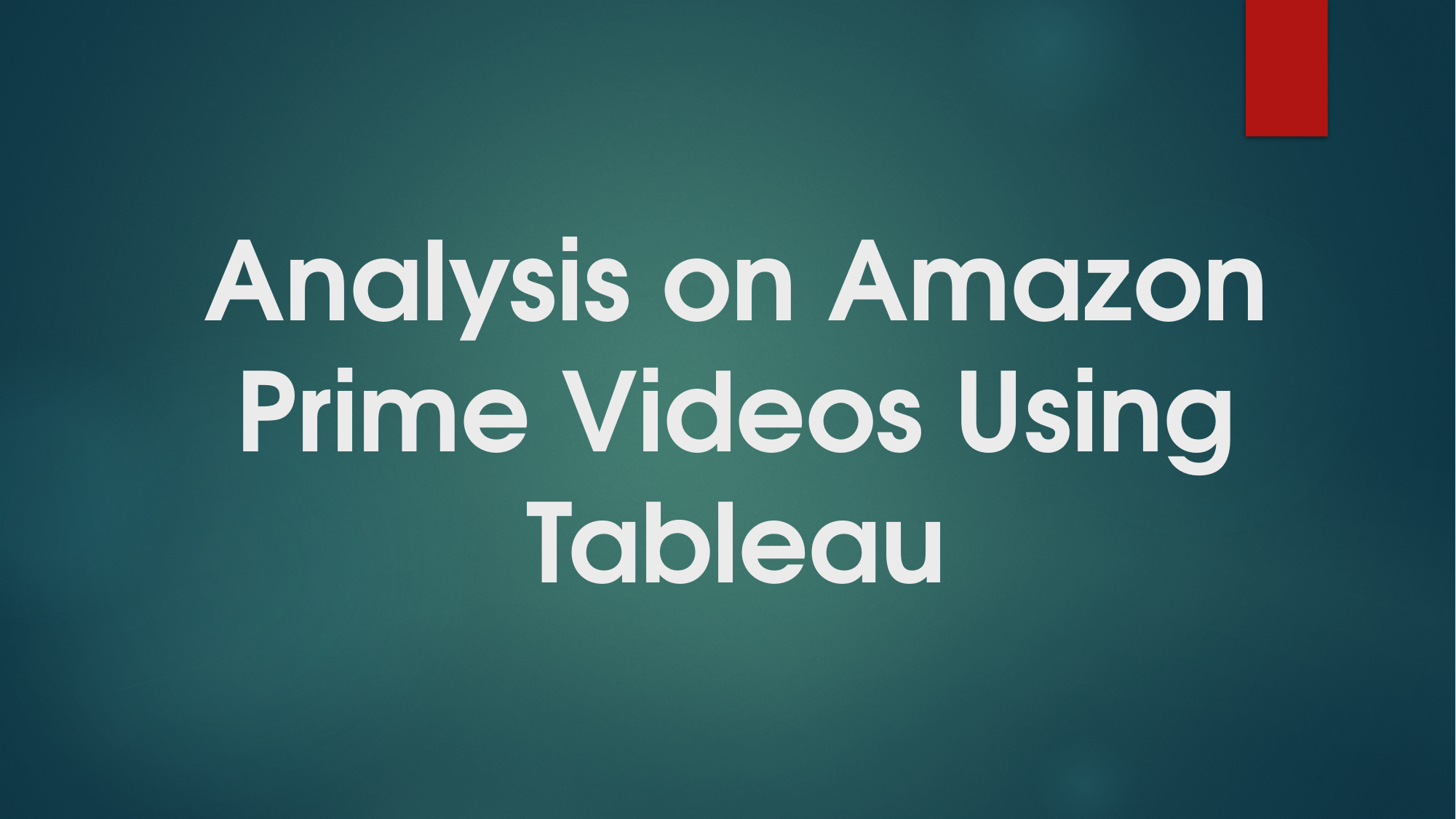

# Analysis on Amazon Prime Videos Using Tableau